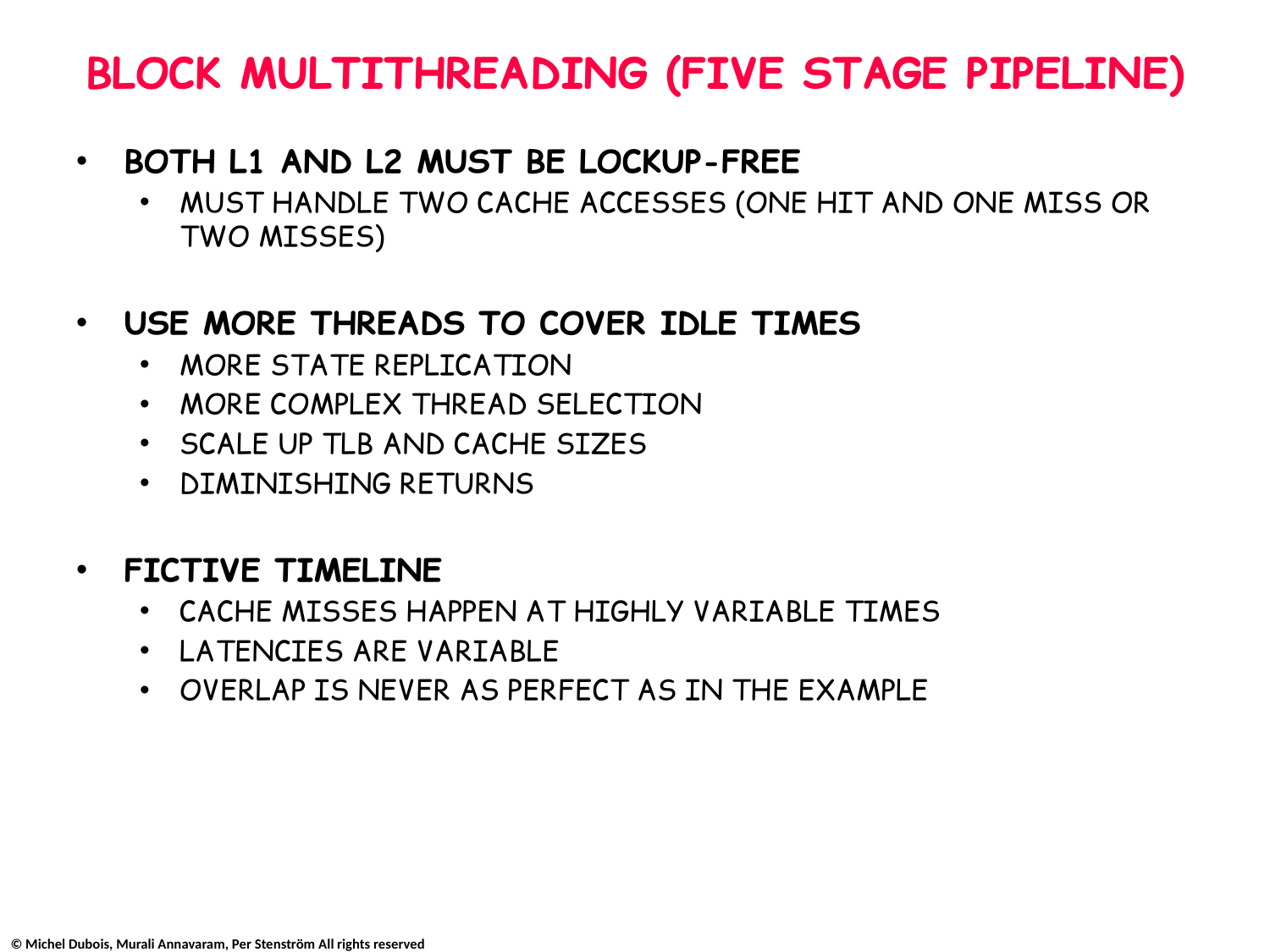

# BLOCK MULTITHREADING (FIVE STAGE PIPELINE)
BOTH L1 AND L2 MUST BE LOCKUP-FREE
MUST HANDLE TWO CACHE ACCESSES (ONE HIT AND ONE MISS OR TWO MISSES)

USE MORE THREADS TO COVER IDLE TIMES
MORE STATE REPLICATION
MORE COMPLEX THREAD SELECTION
SCALE UP TLB AND CACHE SIZES
DIMINISHING RETURNS

FICTIVE TIMELINE
CACHE MISSES HAPPEN AT HIGHLY VARIABLE TIMES
LATENCIES ARE VARIABLE
OVERLAP IS NEVER AS PERFECT AS IN THE EXAMPLE